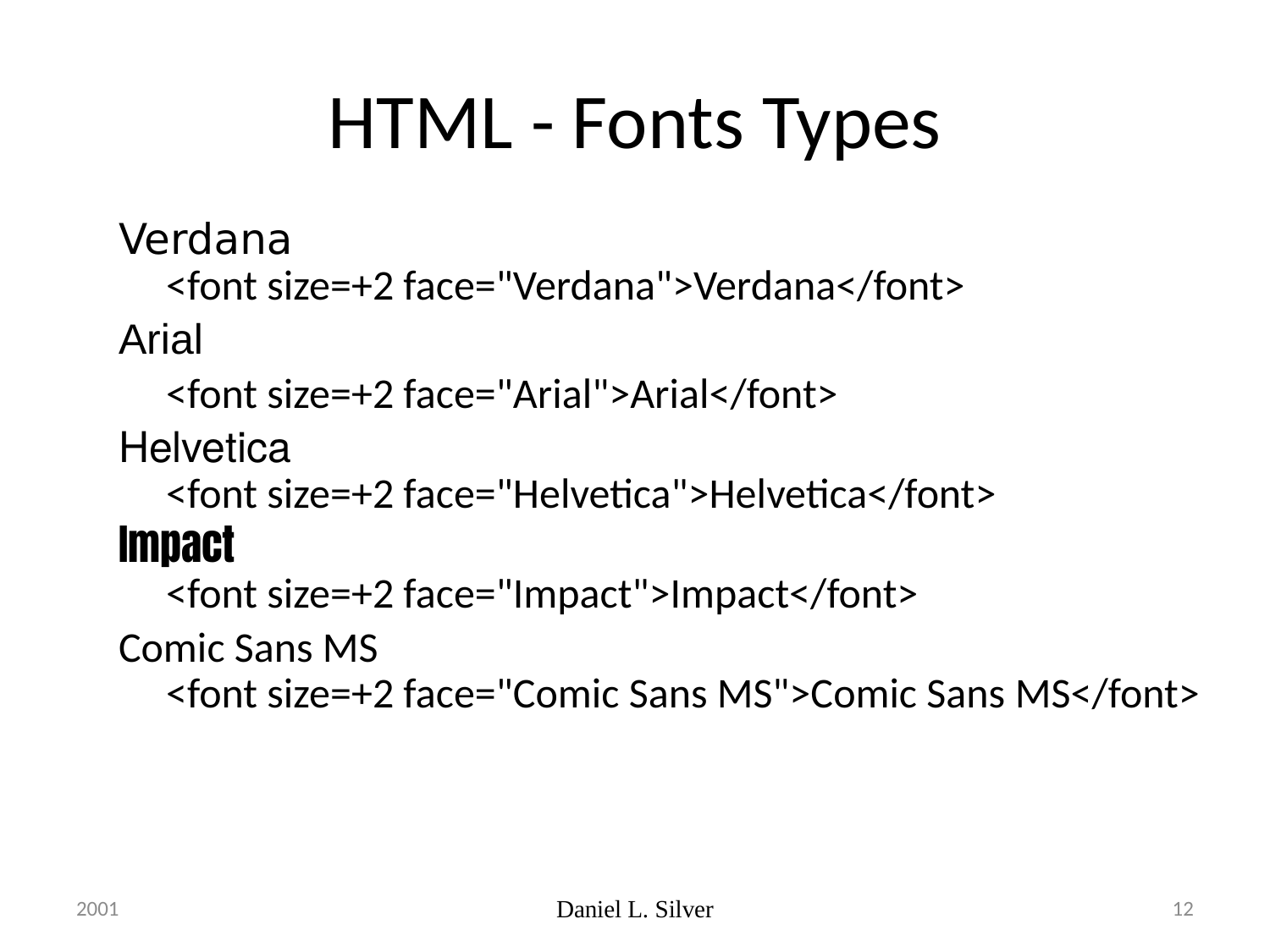

# HTML - Fonts Types
Verdana
<font size=+2 face="Verdana">Verdana</font>
Arial
	<font size=+2 face="Arial">Arial</font>
Helvetica
<font size=+2 face="Helvetica">Helvetica</font>
Impact
<font size=+2 face="Impact">Impact</font>
Comic Sans MS
<font size=+2 face="Comic Sans MS">Comic Sans MS</font>

2001
Daniel L. Silver
12